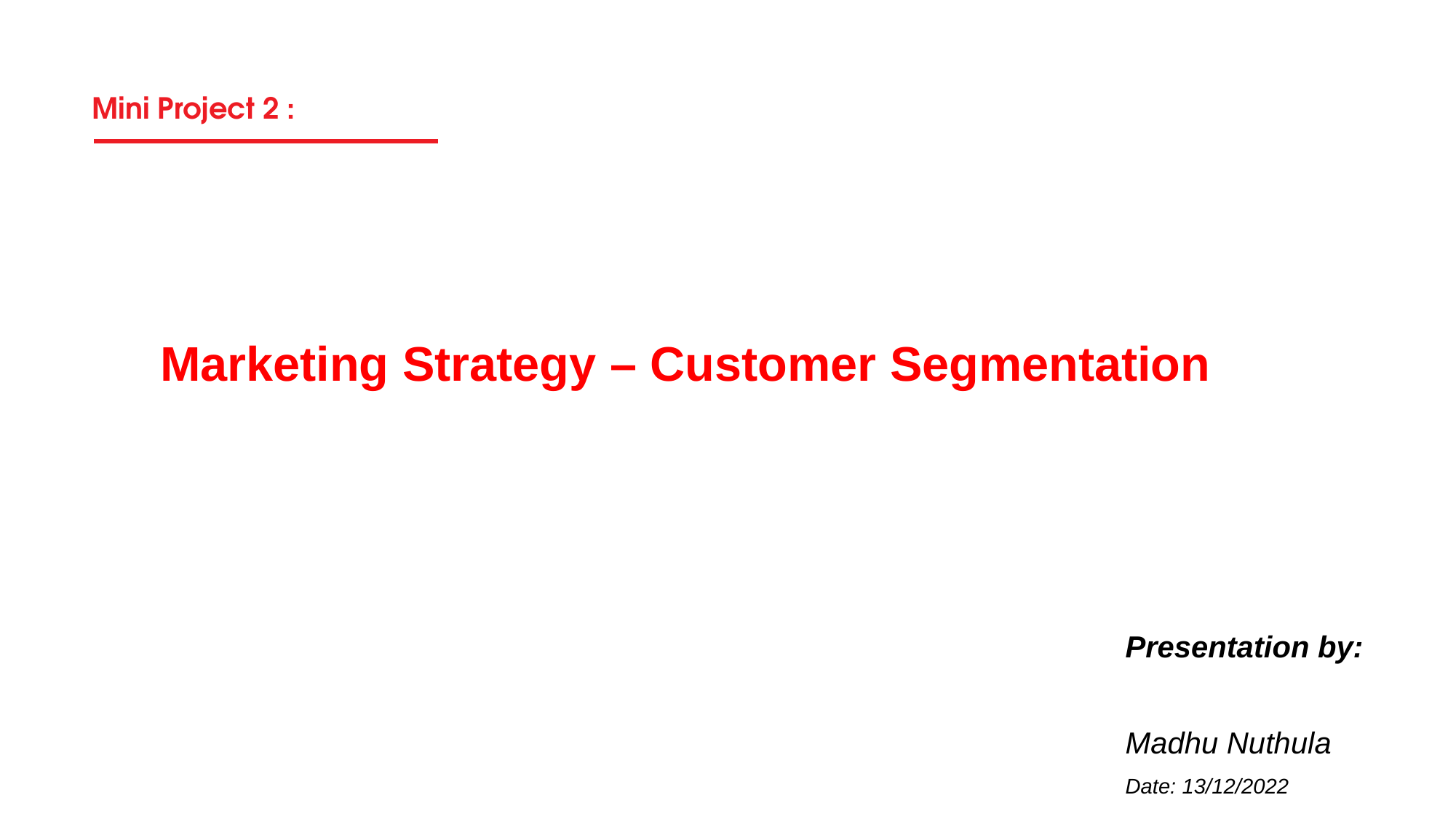

# Mini Project 2 :
Marketing Strategy – Customer Segmentation
Presentation by:

Madhu Nuthula
Date: 13/12/2022